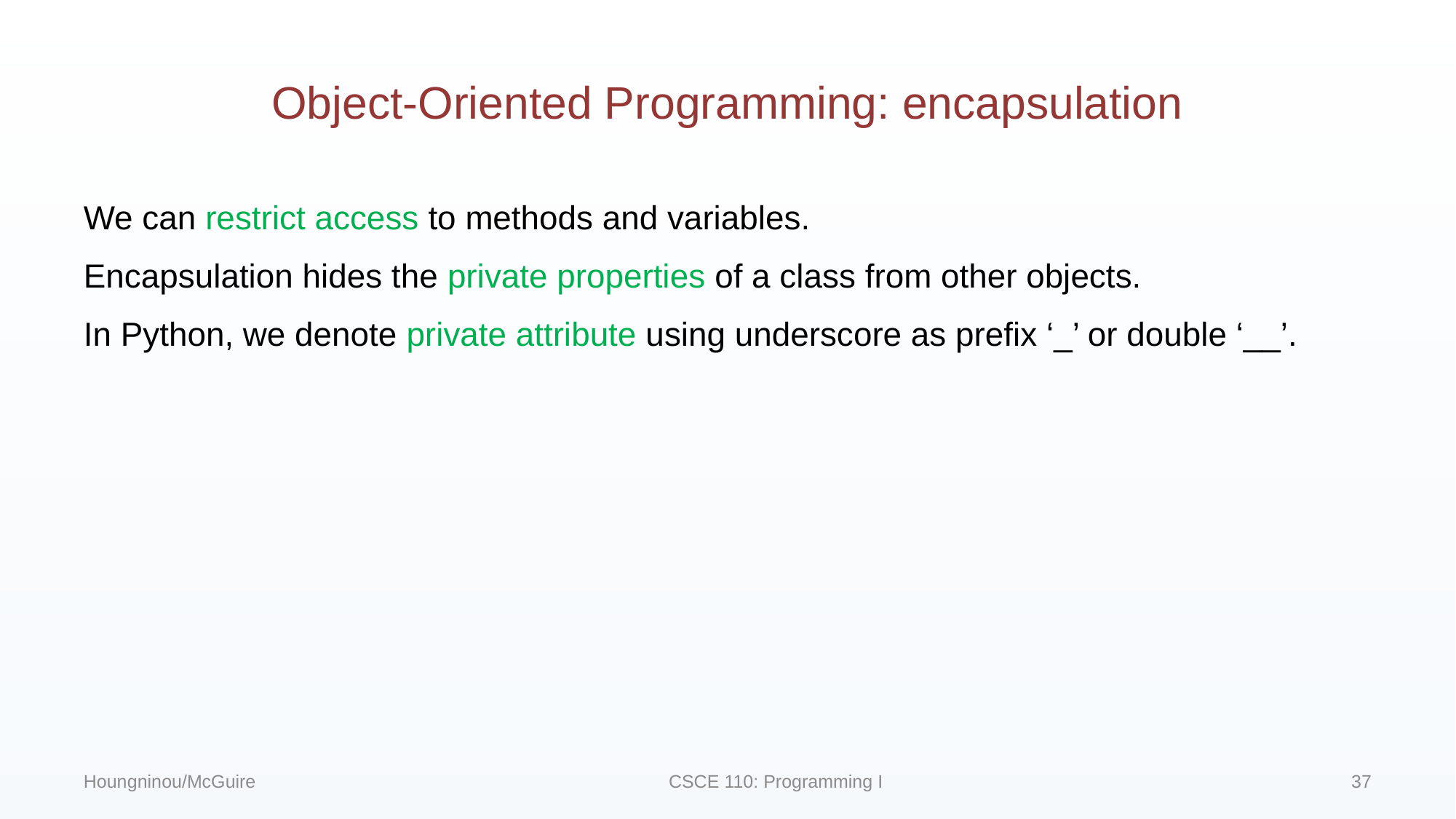

# Object-Oriented Programming: encapsulation
We can restrict access to methods and variables.
Encapsulation hides the private properties of a class from other objects.
In Python, we denote private attribute using underscore as prefix ‘_’ or double ‘__’.

Houngninou/McGuire
CSCE 110: Programming I
37